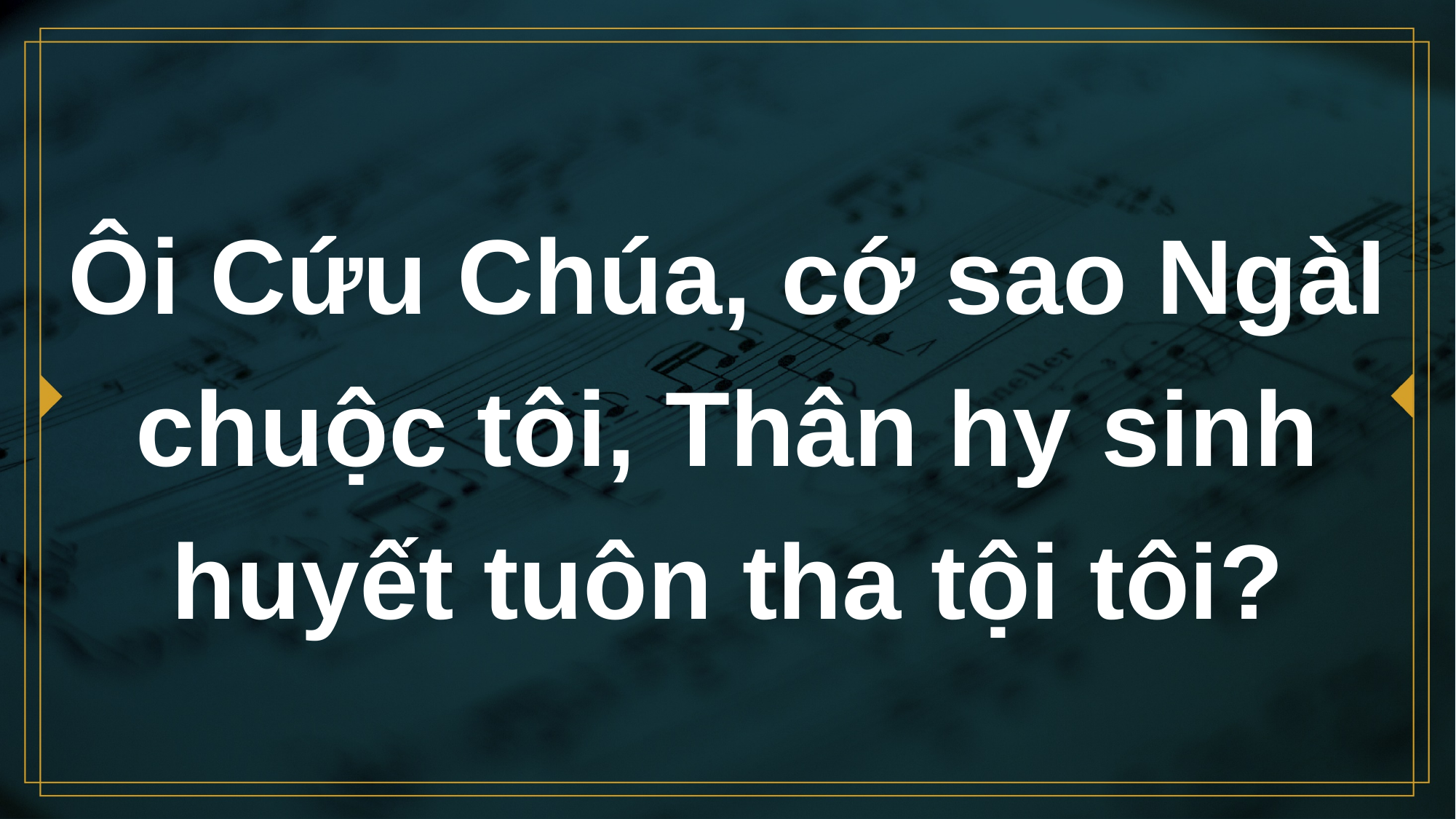

# Ôi Cứu Chúa, cớ sao NgàI chuộc tôi, Thân hy sinh huyết tuôn tha tội tôi?